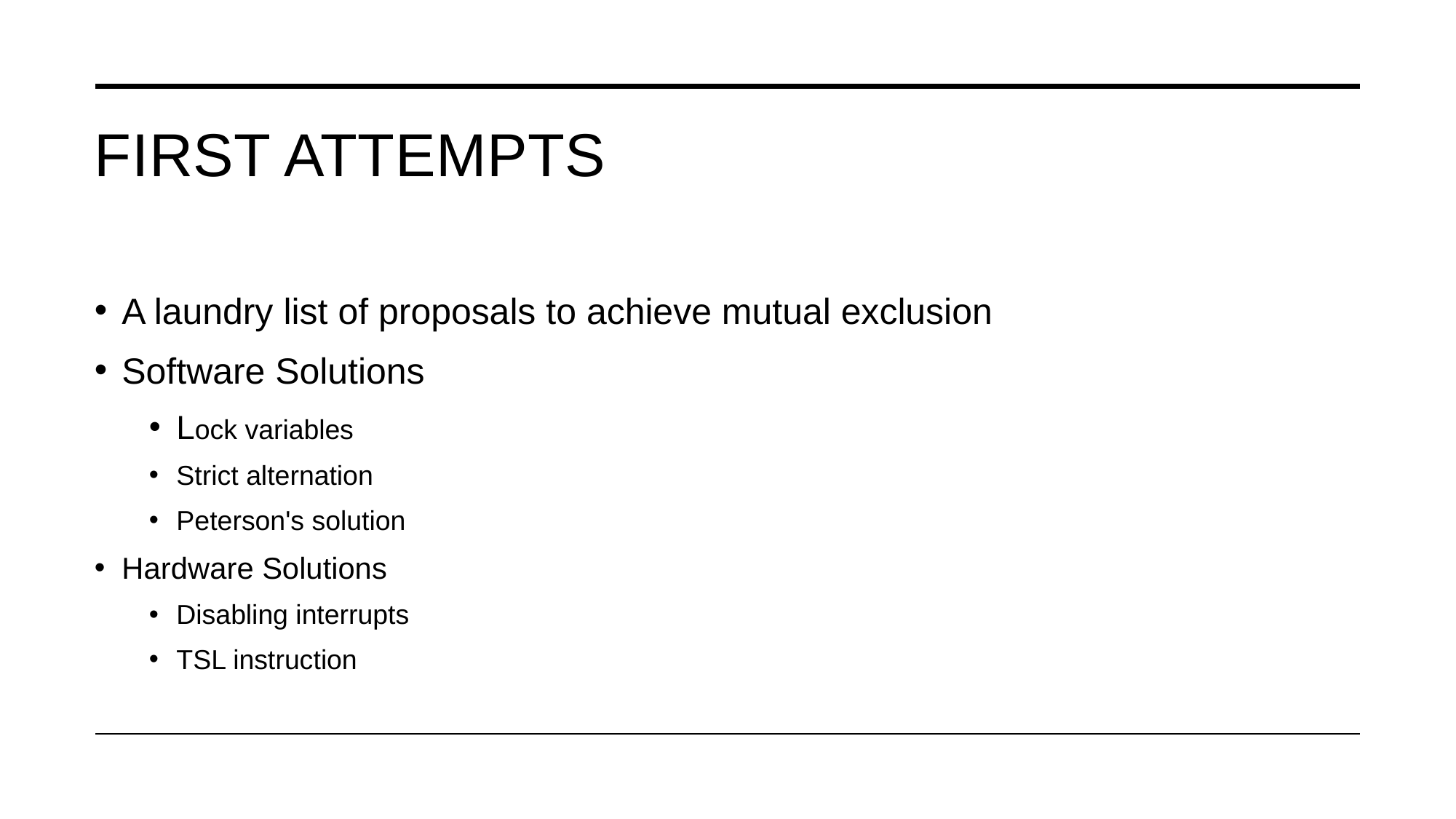

# First attempts
A laundry list of proposals to achieve mutual exclusion
Software Solutions
Lock variables
Strict alternation
Peterson's solution
Hardware Solutions
Disabling interrupts
TSL instruction